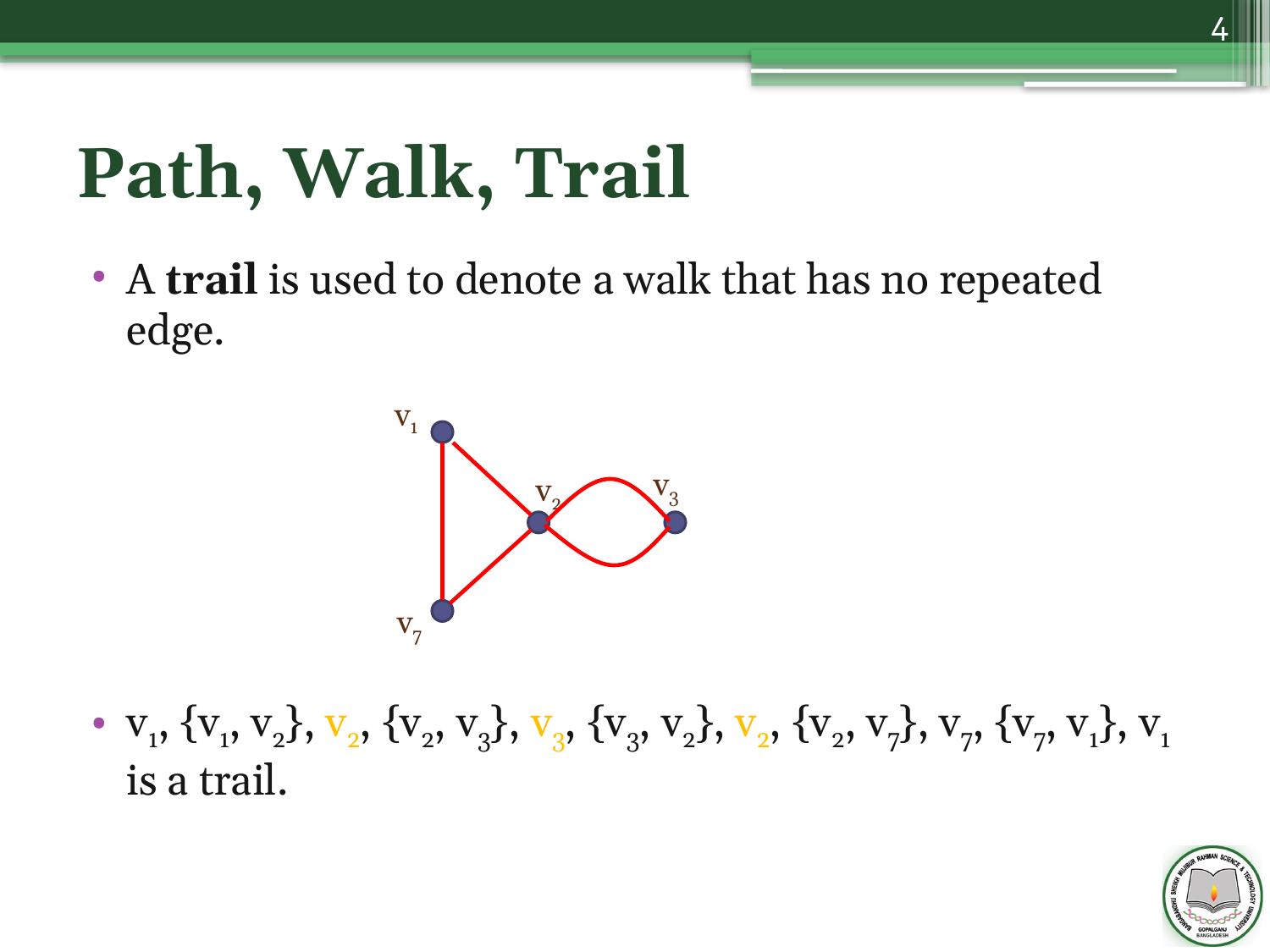

4
# Path, Walk, Trail
A trail is used to denote a walk that has no repeated edge.

v1, {v1, v2}, v2, {v2, v3}, v3, {v3, v2}, v2, {v2, v7}, v7, {v7, v1}, v1 is a trail.

v1

v3
v2

v7